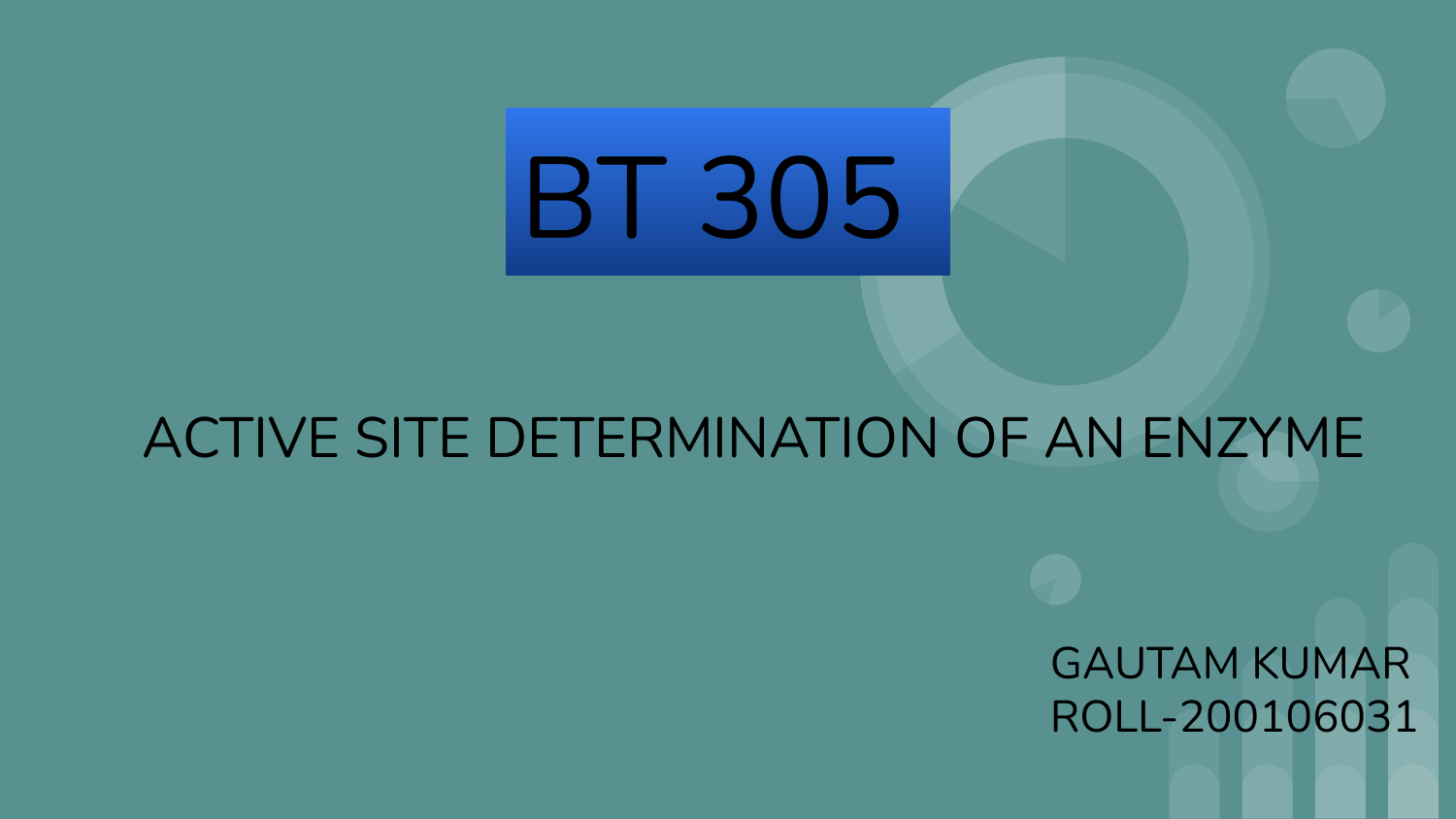

BT 305
ACTIVE SITE DETERMINATION OF AN ENZYME
GAUTAM KUMAR
ROLL-200106031